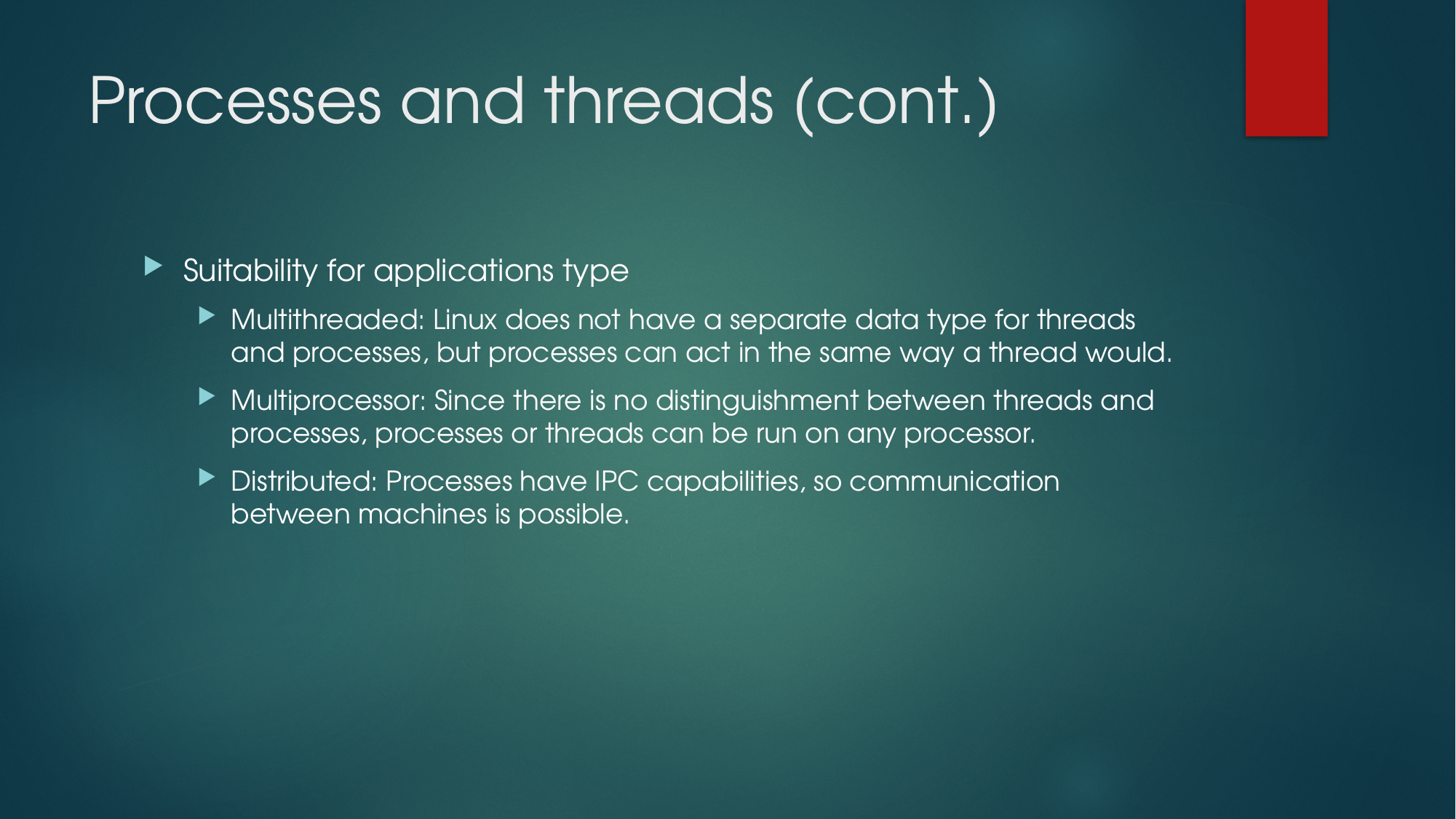

# Processes and threads (cont.)
Suitability for applications type
Multithreaded: Linux does not have a separate data type for threads and processes, but processes can act in the same way a thread would.
Multiprocessor: Since there is no distinguishment between threads and processes, processes or threads can be run on any processor.
Distributed: Processes have IPC capabilities, so communication between machines is possible.